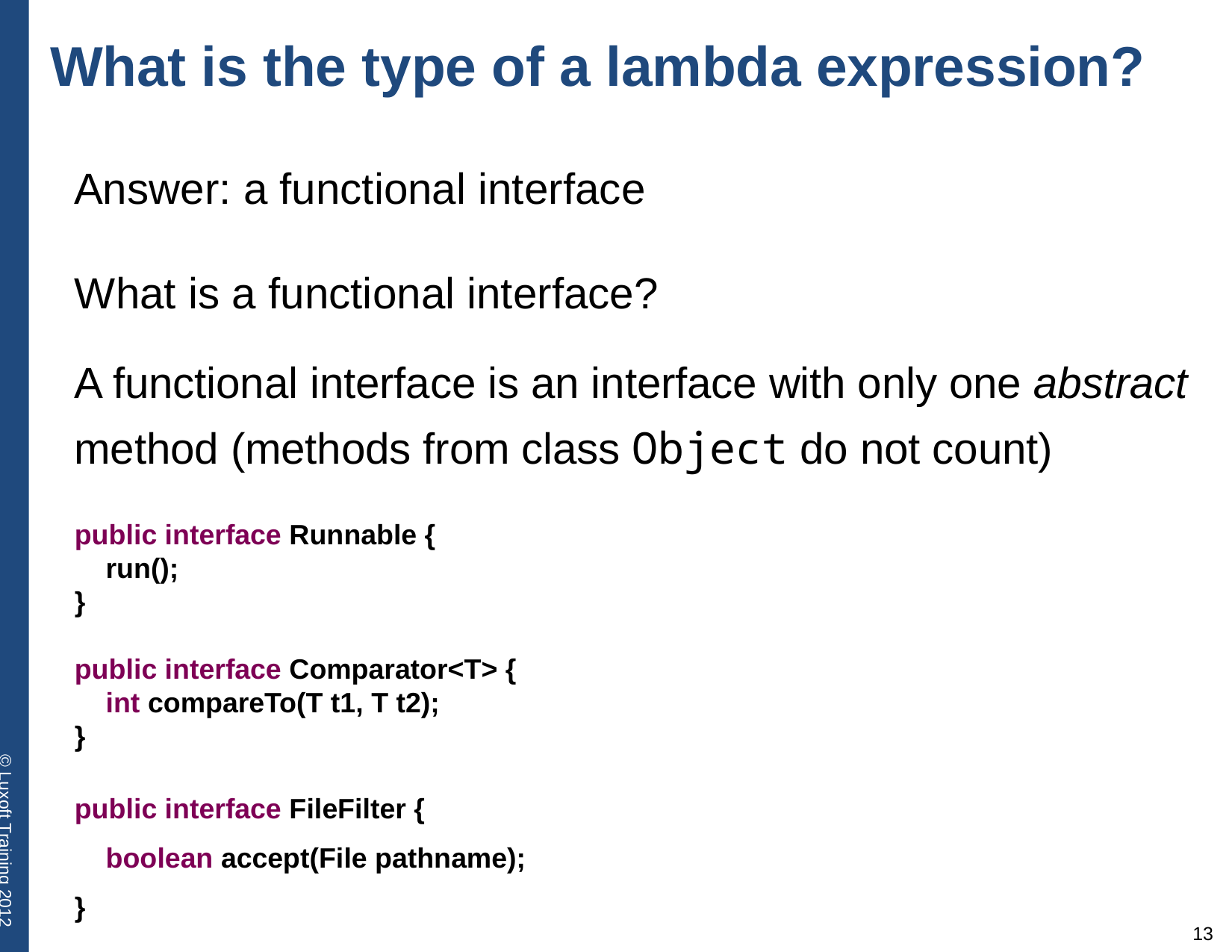

# What is the type of a lambda expression?

Answer: a functional interface

What is a functional interface?
A functional interface is an interface with only one abstract method (methods from class Object do not count)

public interface Runnable {
    run();
}

public interface Comparator<T> {
    int compareTo(T t1, T t2);
}

public interface FileFilter {
    boolean accept(File pathname);
}